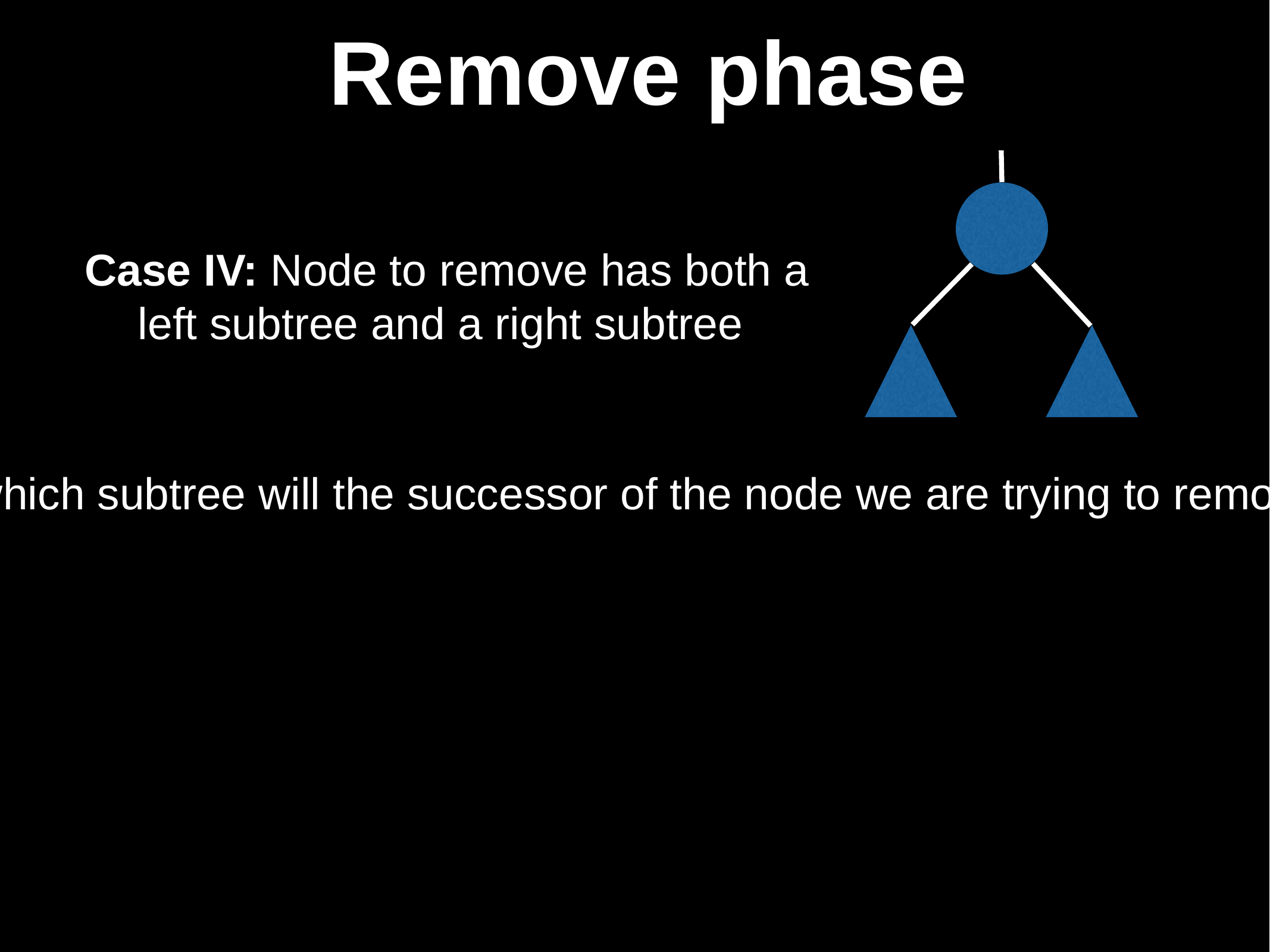

# Remove phase

Case IV: Node to remove has both a left subtree and a right subtree

Q: In which subtree will the successor of the node we are trying to remove be?